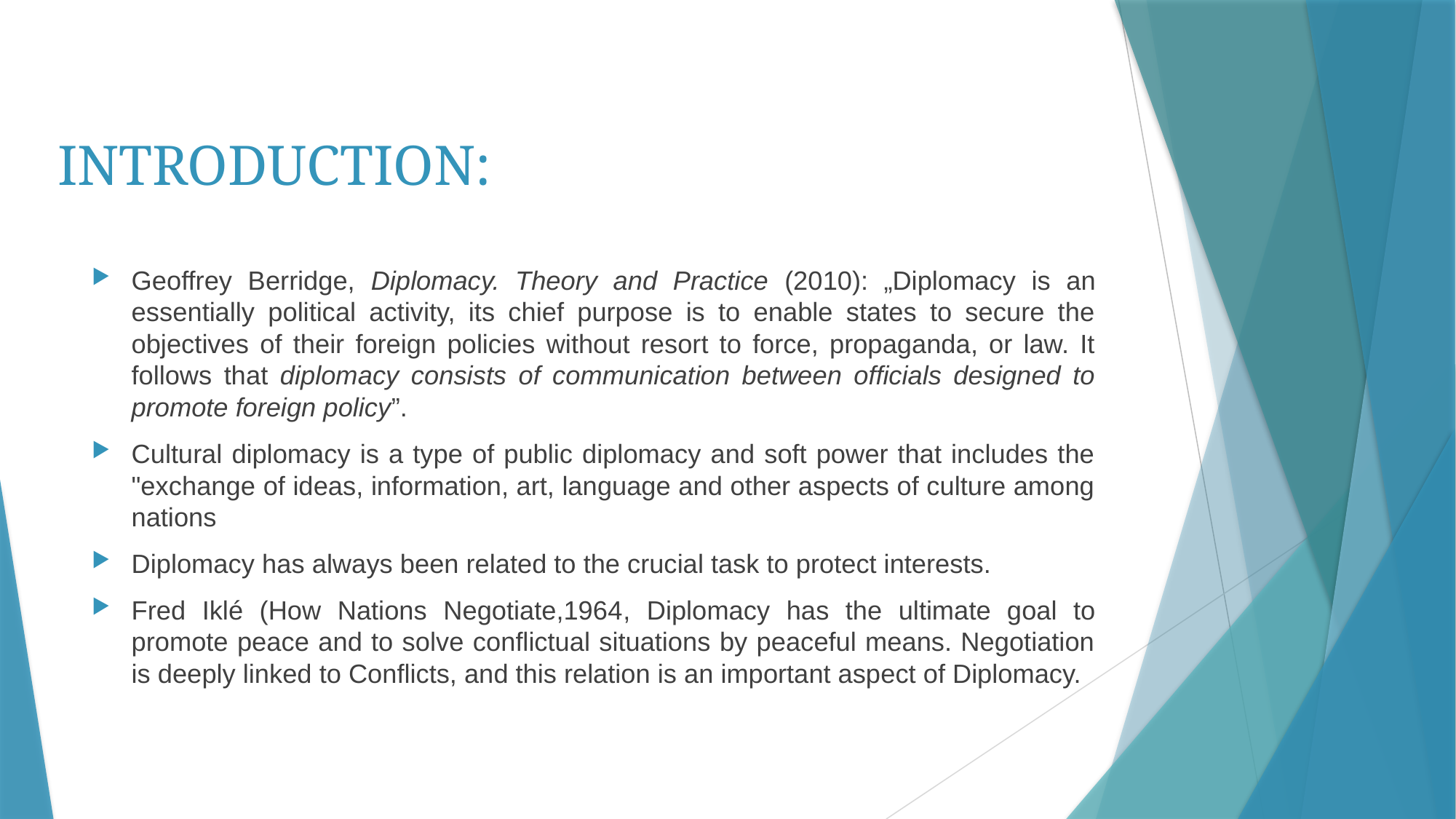

# INTRODUCTION:
Geoffrey Berridge, Diplomacy. Theory and Practice (2010): „Diplomacy is an essentially political activity, its chief purpose is to enable states to secure the objectives of their foreign policies without resort to force, propaganda, or law. It follows that diplomacy consists of communication between officials designed to promote foreign policy”.
Cultural diplomacy is a type of public diplomacy and soft power that includes the "exchange of ideas, information, art, language and other aspects of culture among nations
Diplomacy has always been related to the crucial task to protect interests.
Fred Iklé (How Nations Negotiate,1964, Diplomacy has the ultimate goal to promote peace and to solve conflictual situations by peaceful means. Negotiation is deeply linked to Conflicts, and this relation is an important aspect of Diplomacy.